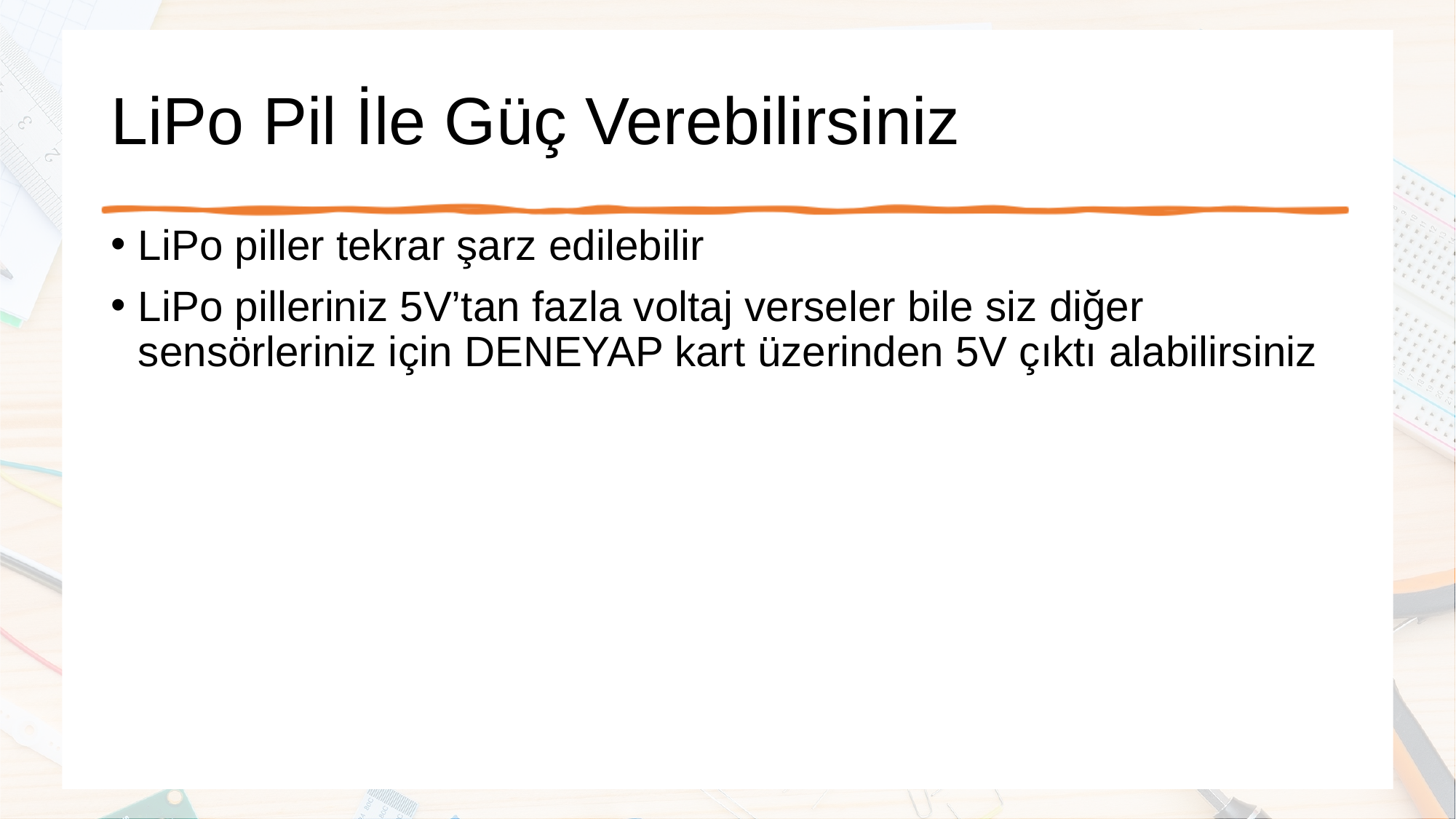

# LiPo Pil İle Güç Verebilirsiniz
LiPo piller tekrar şarz edilebilir
LiPo pilleriniz 5V’tan fazla voltaj verseler bile siz diğer sensörleriniz için DENEYAP kart üzerinden 5V çıktı alabilirsiniz